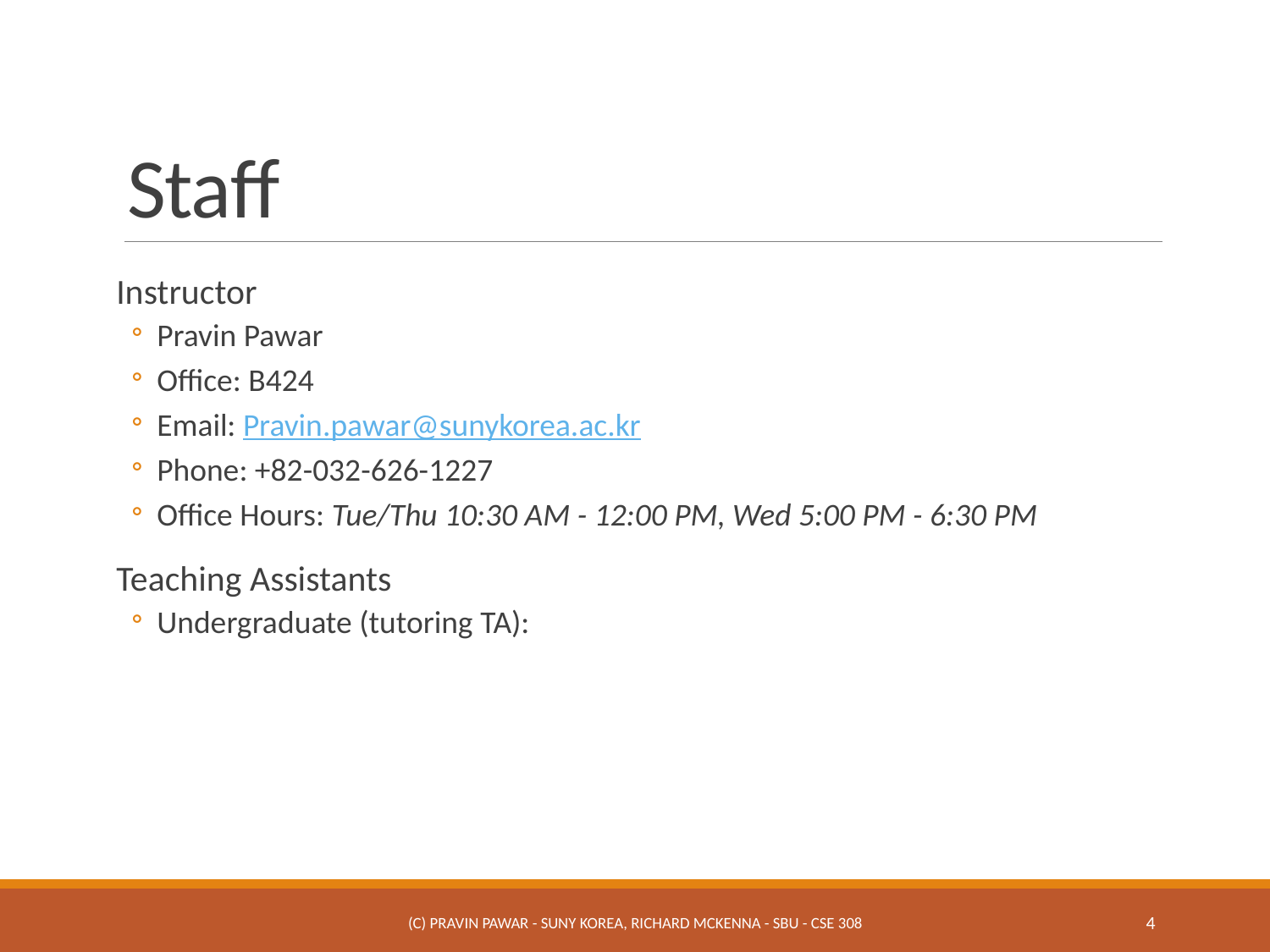

# Staff
Instructor
Pravin Pawar
Office: B424
Email: Pravin.pawar@sunykorea.ac.kr
Phone: +82-032-626-1227
Office Hours: Tue/Thu 10:30 AM - 12:00 PM, Wed 5:00 PM - 6:30 PM
Teaching Assistants
Undergraduate (tutoring TA):
(c) Pravin Pawar - SUNY Korea, Richard McKenna - SBU - CSE 308
4